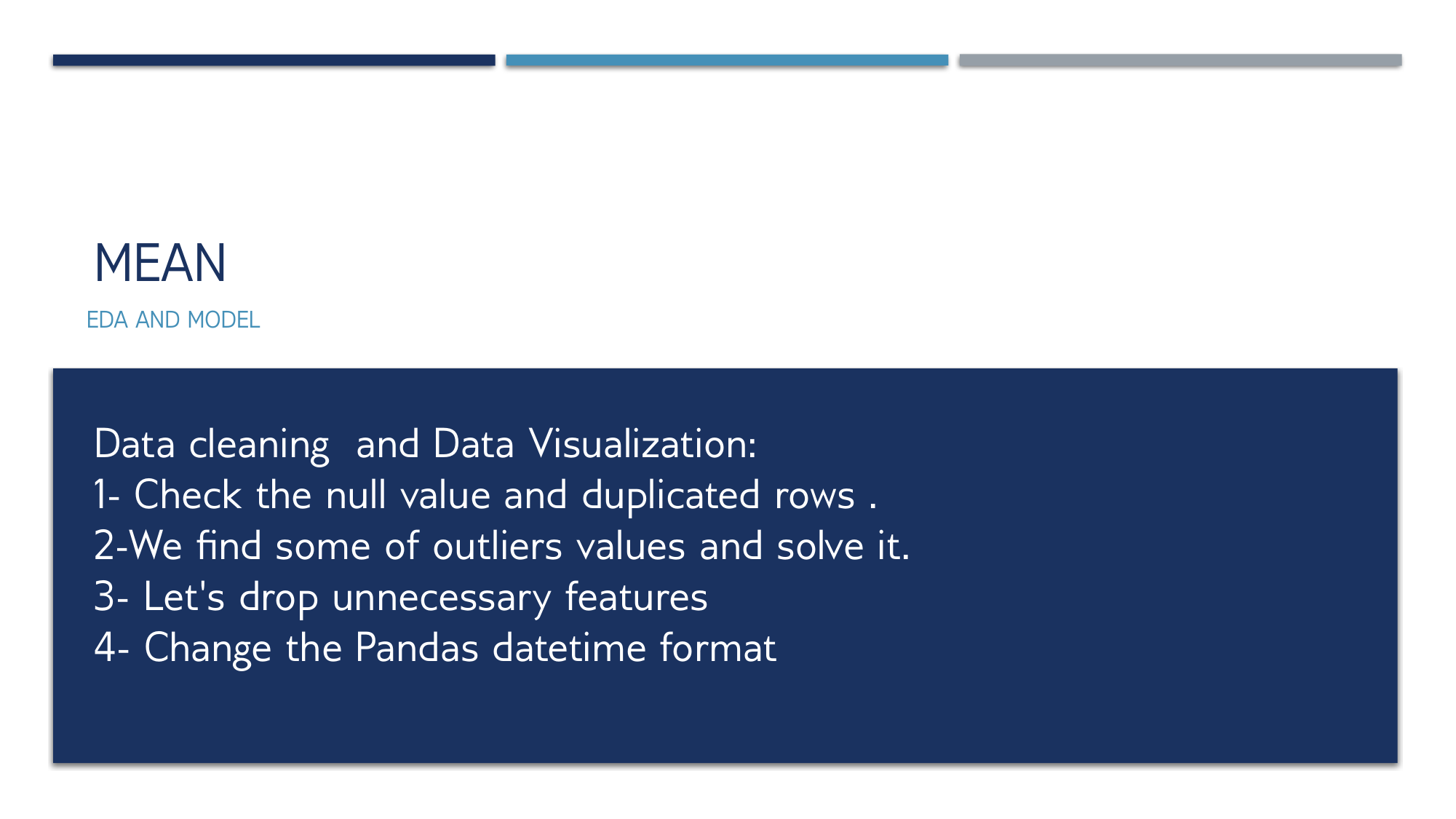

# Mean
EDA and Model
Data cleaning  and Data Visualization:
1- Check the null value and duplicated rows .
2-We find some of outliers values and solve it.
3- Let's drop unnecessary features
4- Change the Pandas datetime format